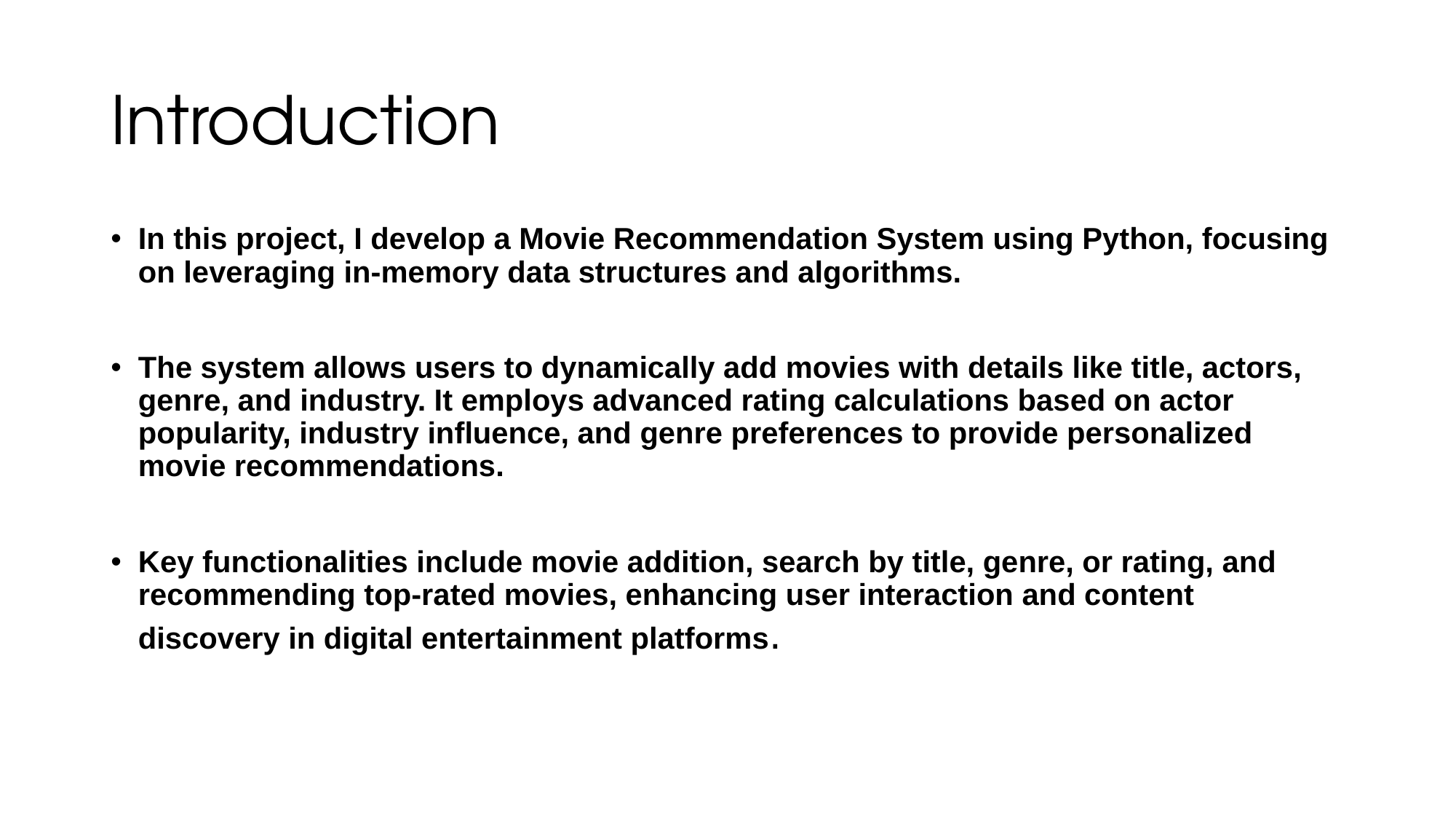

# Introduction
In this project, I develop a Movie Recommendation System using Python, focusing on leveraging in-memory data structures and algorithms.

The system allows users to dynamically add movies with details like title, actors, genre, and industry. It employs advanced rating calculations based on actor popularity, industry influence, and genre preferences to provide personalized movie recommendations.

Key functionalities include movie addition, search by title, genre, or rating, and recommending top-rated movies, enhancing user interaction and content discovery in digital entertainment platforms.